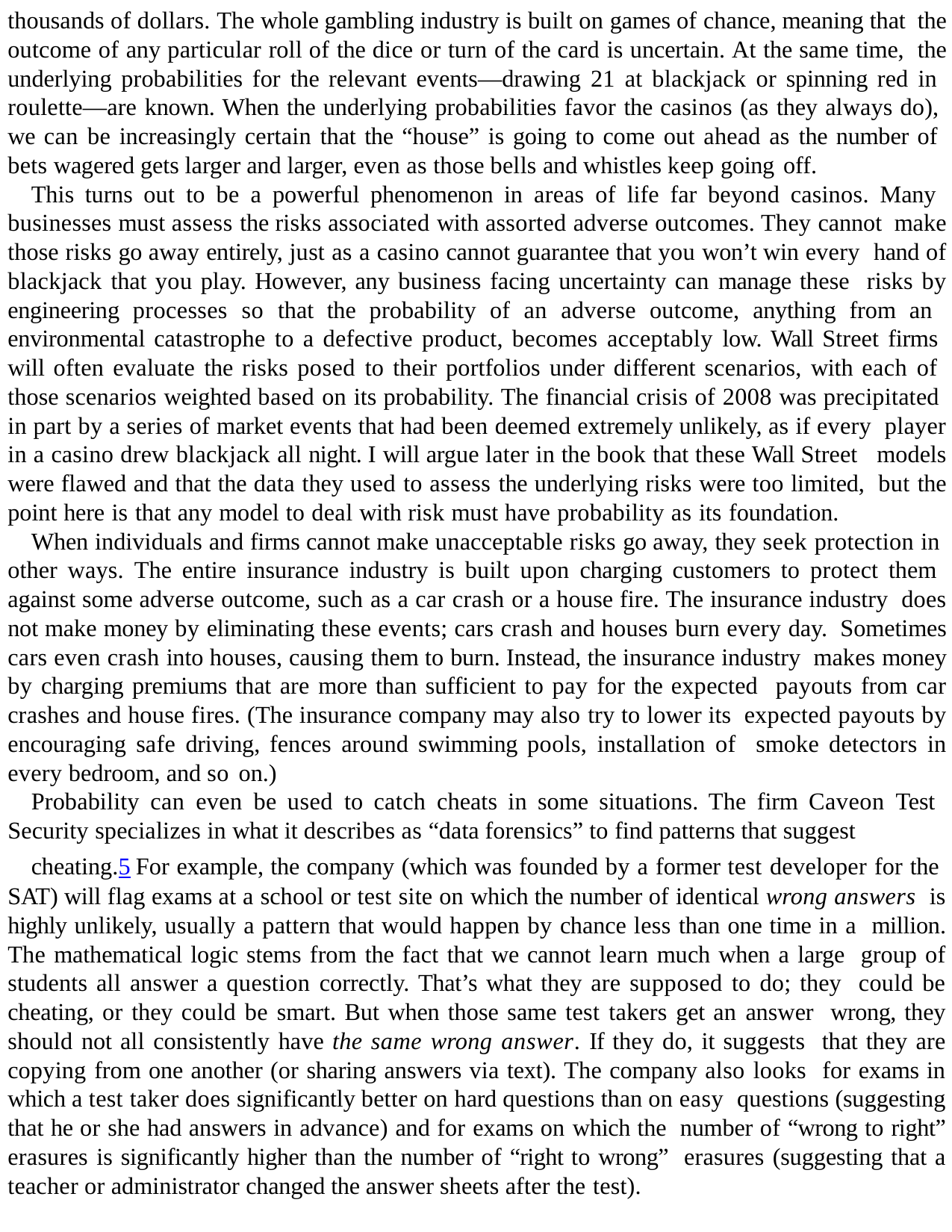

thousands of dollars. The whole gambling industry is built on games of chance, meaning that  the outcome of any particular roll of the dice or turn of the card is uncertain. At the same time,  the underlying probabilities for the relevant events—drawing 21 at blackjack or spinning red in  roulette—are known. When the underlying probabilities favor the casinos (as they always do),  we can be increasingly certain that the “house” is going to come out ahead as the number of  bets wagered gets larger and larger, even as those bells and whistles keep going off.
This turns out to be a powerful phenomenon in areas of life far beyond casinos. Many  businesses must assess the risks associated with assorted adverse outcomes. They cannot  make those risks go away entirely, just as a casino cannot guarantee that you won’t win every  hand of blackjack that you play. However, any business facing uncertainty can manage these  risks by engineering processes so that the probability of an adverse outcome, anything from an  environmental catastrophe to a defective product, becomes acceptably low. Wall Street firms  will often evaluate the risks posed to their portfolios under different scenarios, with each of  those scenarios weighted based on its probability. The financial crisis of 2008 was precipitated  in part by a series of market events that had been deemed extremely unlikely, as if every  player in a casino drew blackjack all night. I will argue later in the book that these Wall Street  models were flawed and that the data they used to assess the underlying risks were too limited,  but the point here is that any model to deal with risk must have probability as its foundation.
When individuals and firms cannot make unacceptable risks go away, they seek protection in  other ways. The entire insurance industry is built upon charging customers to protect them  against some adverse outcome, such as a car crash or a house fire. The insurance industry  does not make money by eliminating these events; cars crash and houses burn every day.  Sometimes cars even crash into houses, causing them to burn. Instead, the insurance industry  makes money by charging premiums that are more than sufficient to pay for the expected  payouts from car crashes and house fires. (The insurance company may also try to lower its  expected payouts by encouraging safe driving, fences around swimming pools, installation of  smoke detectors in every bedroom, and so on.)
Probability can even be used to catch cheats in some situations. The firm Caveon Test  Security specializes in what it describes as “data forensics” to find patterns that suggest
cheating.5 For example, the company (which was founded by a former test developer for the  SAT) will flag exams at a school or test site on which the number of identical wrong answers  is highly unlikely, usually a pattern that would happen by chance less than one time in a  million. The mathematical logic stems from the fact that we cannot learn much when a large  group of students all answer a question correctly. That’s what they are supposed to do; they  could be cheating, or they could be smart. But when those same test takers get an answer  wrong, they should not all consistently have the same wrong answer. If they do, it suggests  that they are copying from one another (or sharing answers via text). The company also looks  for exams in which a test taker does significantly better on hard questions than on easy  questions (suggesting that he or she had answers in advance) and for exams on which the  number of “wrong to right” erasures is significantly higher than the number of “right to wrong”  erasures (suggesting that a teacher or administrator changed the answer sheets after the test).